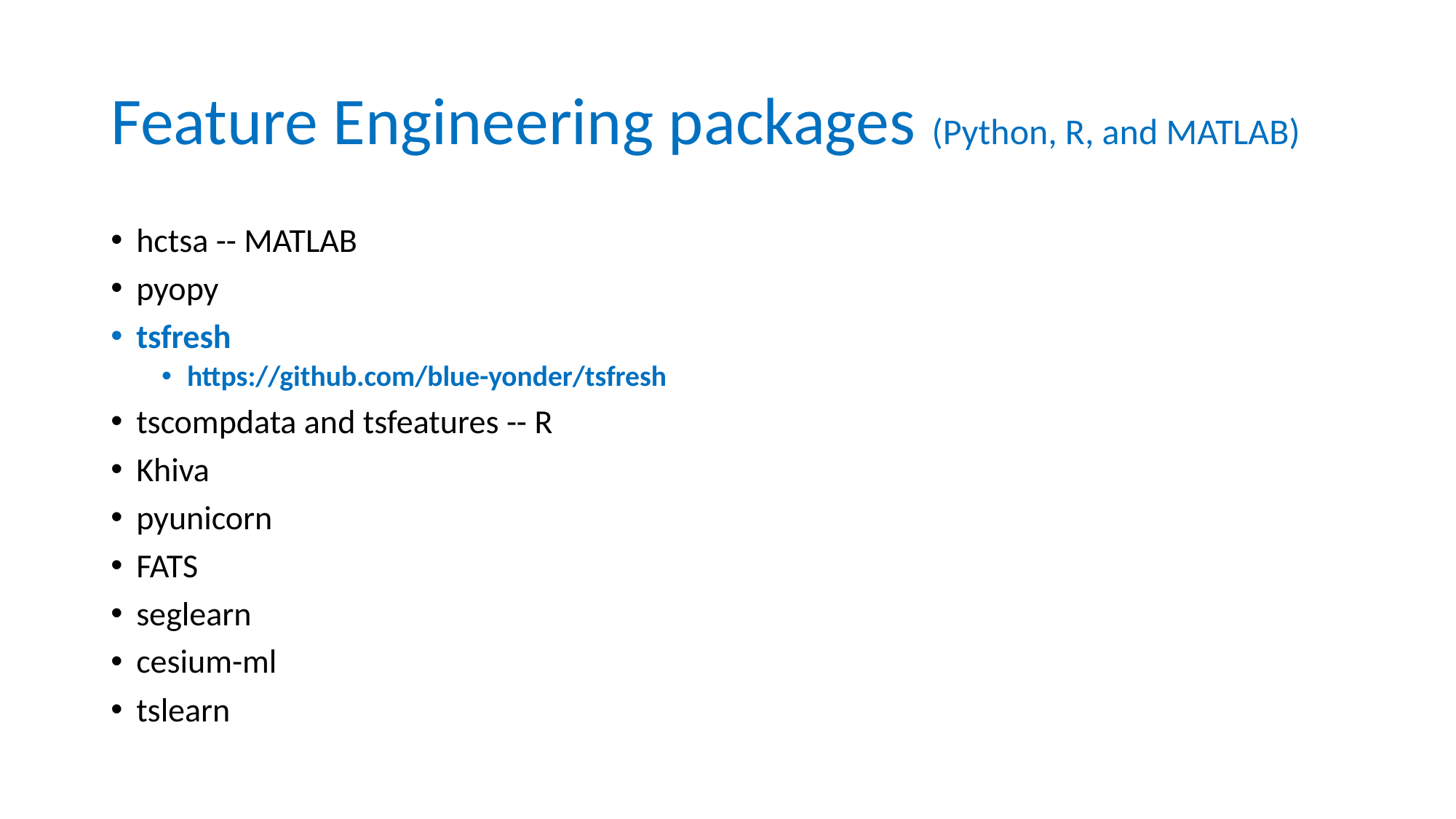

# Feature Engineering packages (Python, R, and MATLAB)
hctsa -- MATLAB
pyopy
tsfresh
https://github.com/blue-yonder/tsfresh
tscompdata and tsfeatures -- R
Khiva
pyunicorn
FATS
seglearn
cesium-ml
tslearn